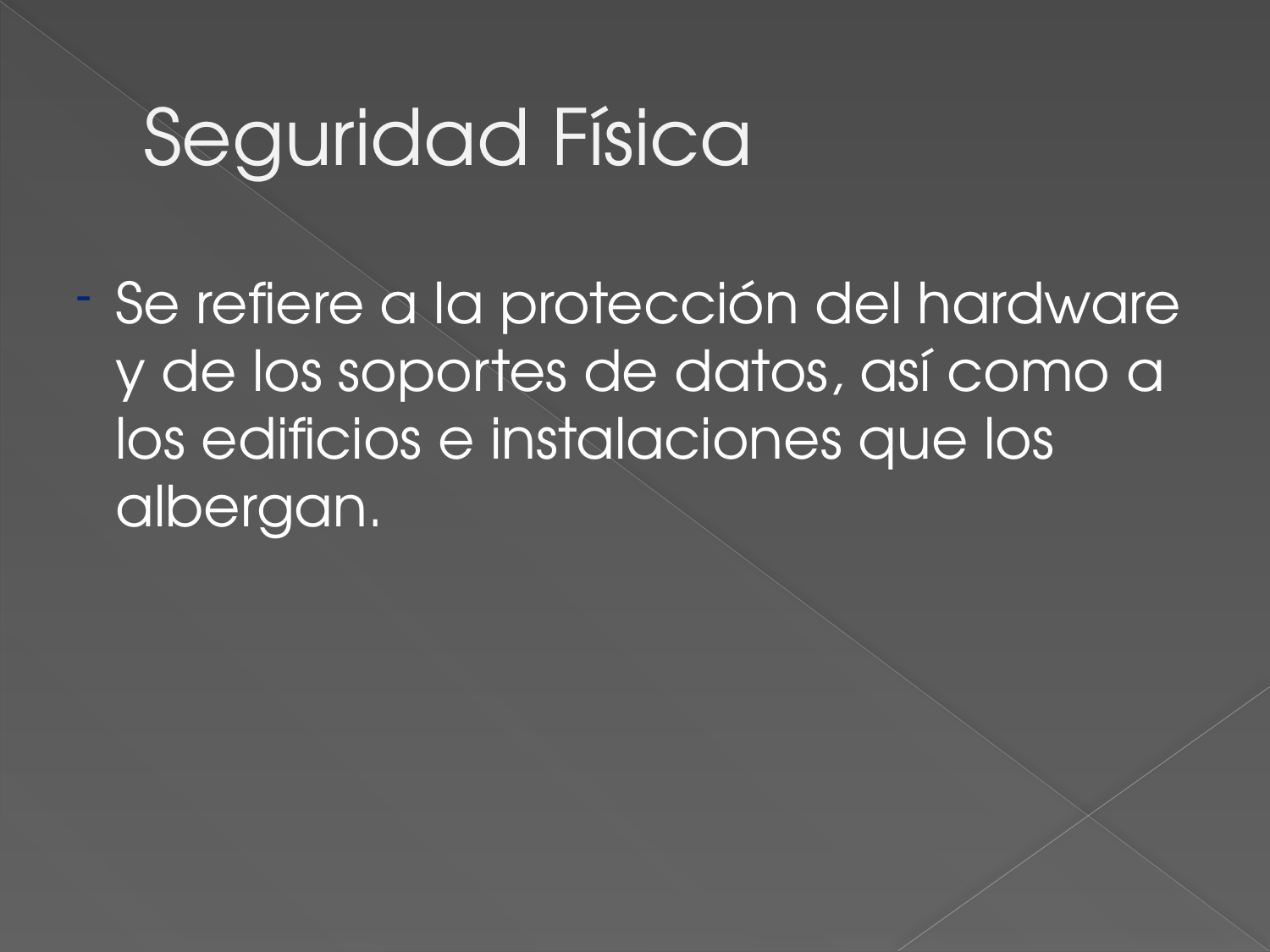

# Seguridad Física
Se refiere a la protección del hardware y de los soportes de datos, así como a los edificios e instalaciones que los albergan.